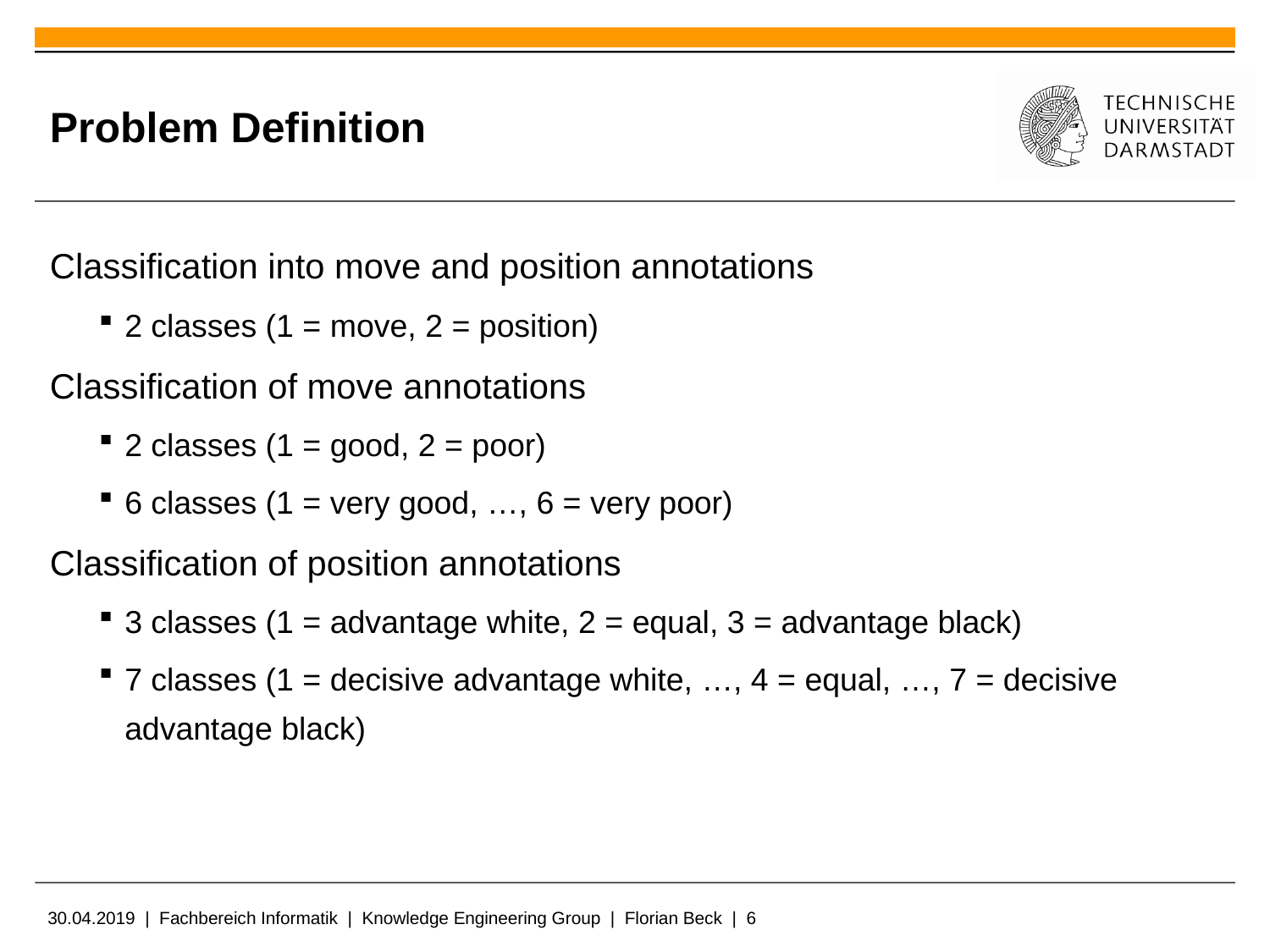

# Problem Definition
Classification into move and position annotations
2 classes (1 = move, 2 = position)
Classification of move annotations
2 classes (1 = good, 2 = poor)
6 classes (1 = very good, …, 6 = very poor)
Classification of position annotations
3 classes (1 = advantage white, 2 = equal, 3 = advantage black)
7 classes (1 = decisive advantage white, …, 4 = equal, …, 7 = decisive advantage black)